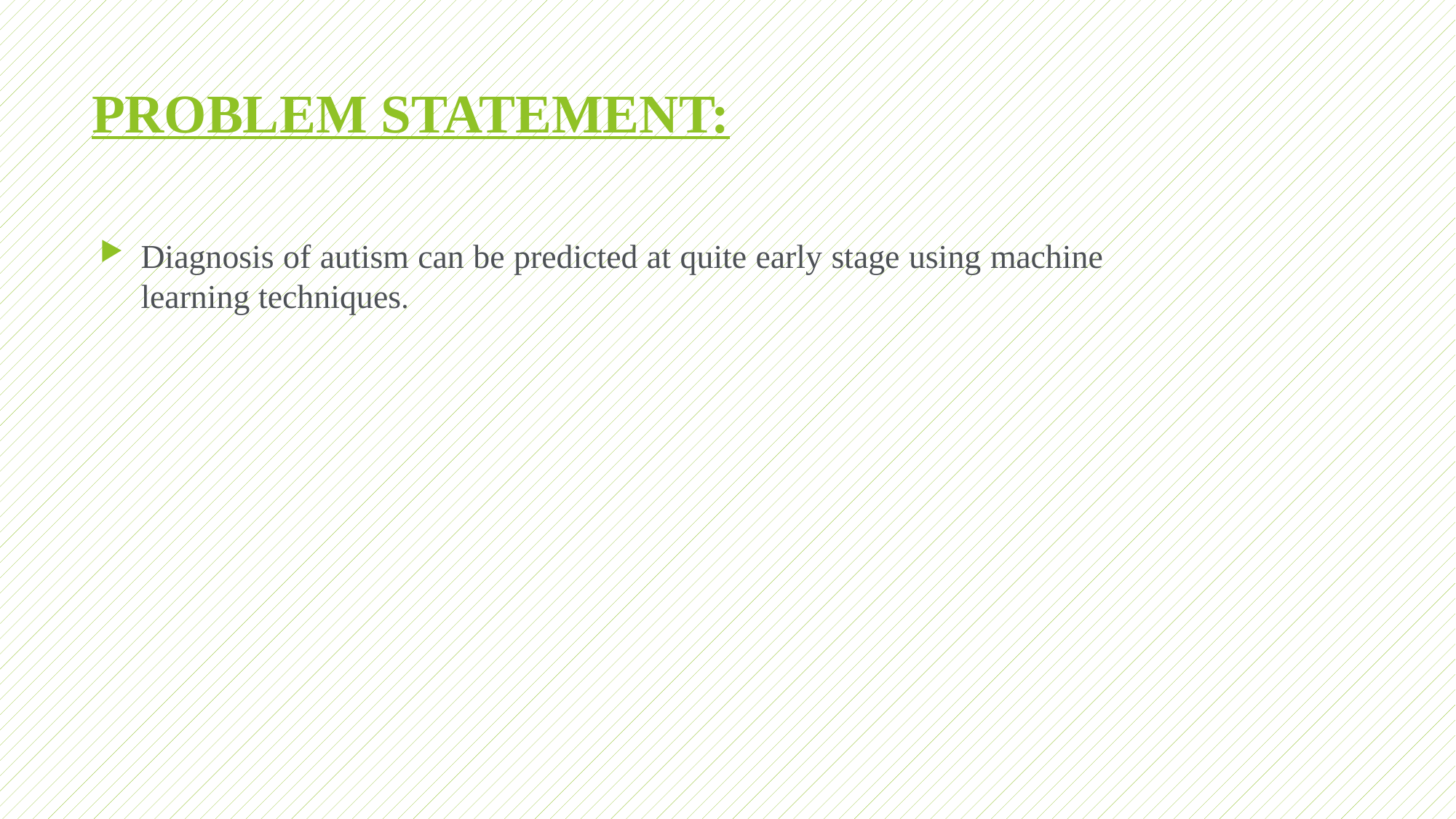

# PROBLEM STATEMENT:

Diagnosis of autism can be predicted at quite early stage using machine learning techniques.